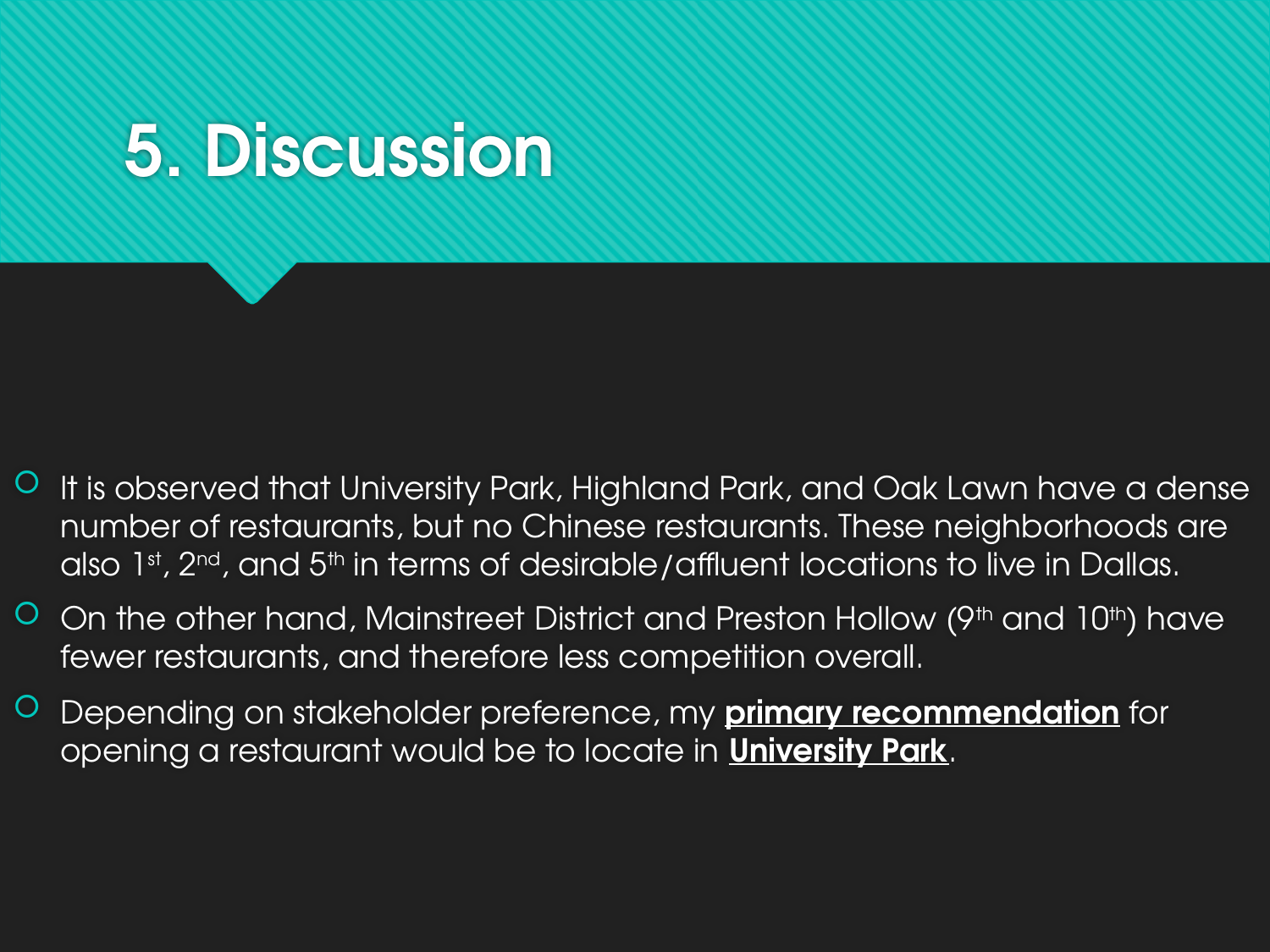

# 5. Discussion
It is observed that University Park, Highland Park, and Oak Lawn have a dense number of restaurants, but no Chinese restaurants. These neighborhoods are also 1st, 2nd, and 5th in terms of desirable/affluent locations to live in Dallas.
On the other hand, Mainstreet District and Preston Hollow (9th and 10th) have fewer restaurants, and therefore less competition overall.
Depending on stakeholder preference, my primary recommendation for opening a restaurant would be to locate in University Park.